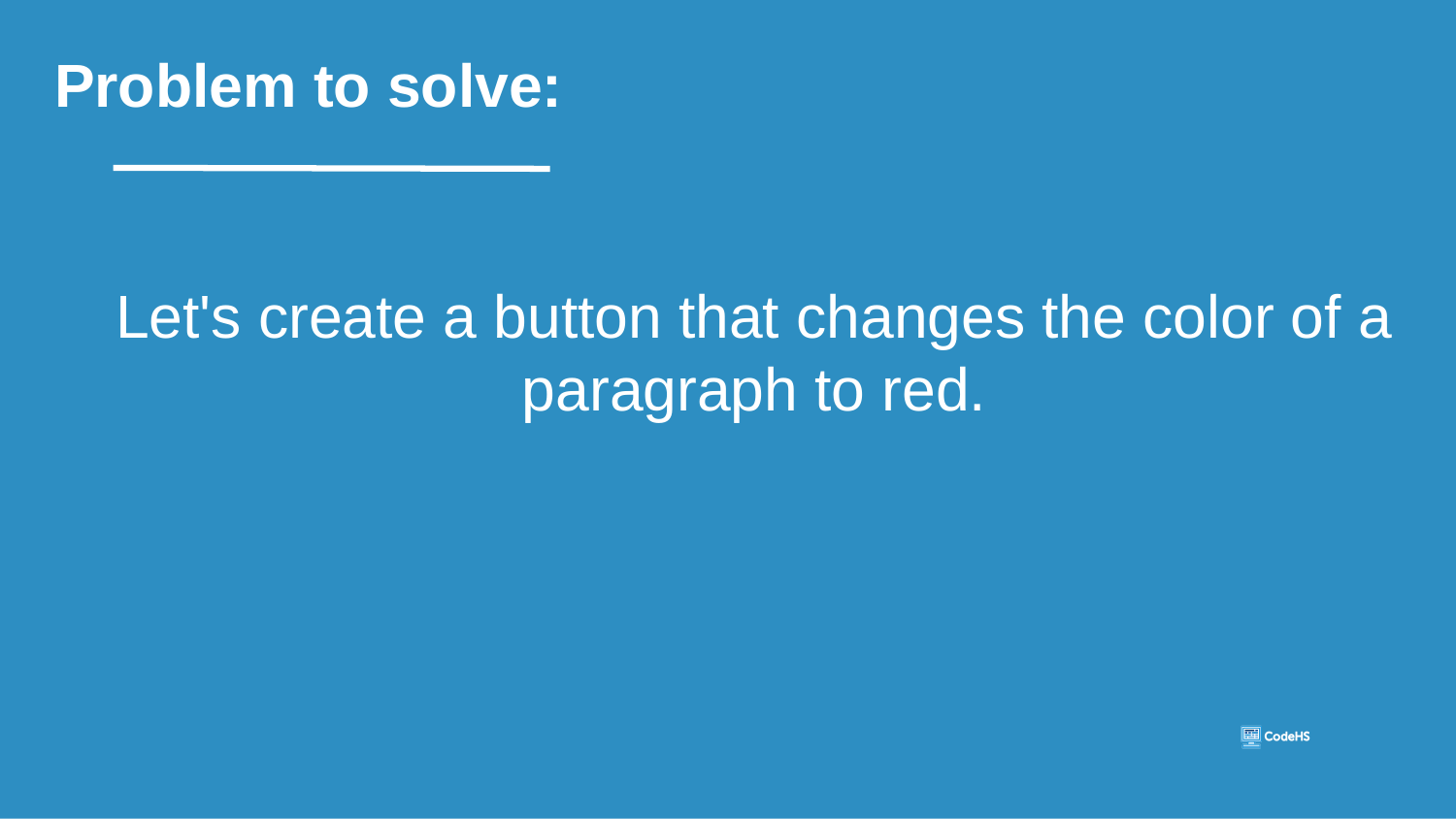

# Problem to solve:
Let's create a button that changes the color of a paragraph to red.